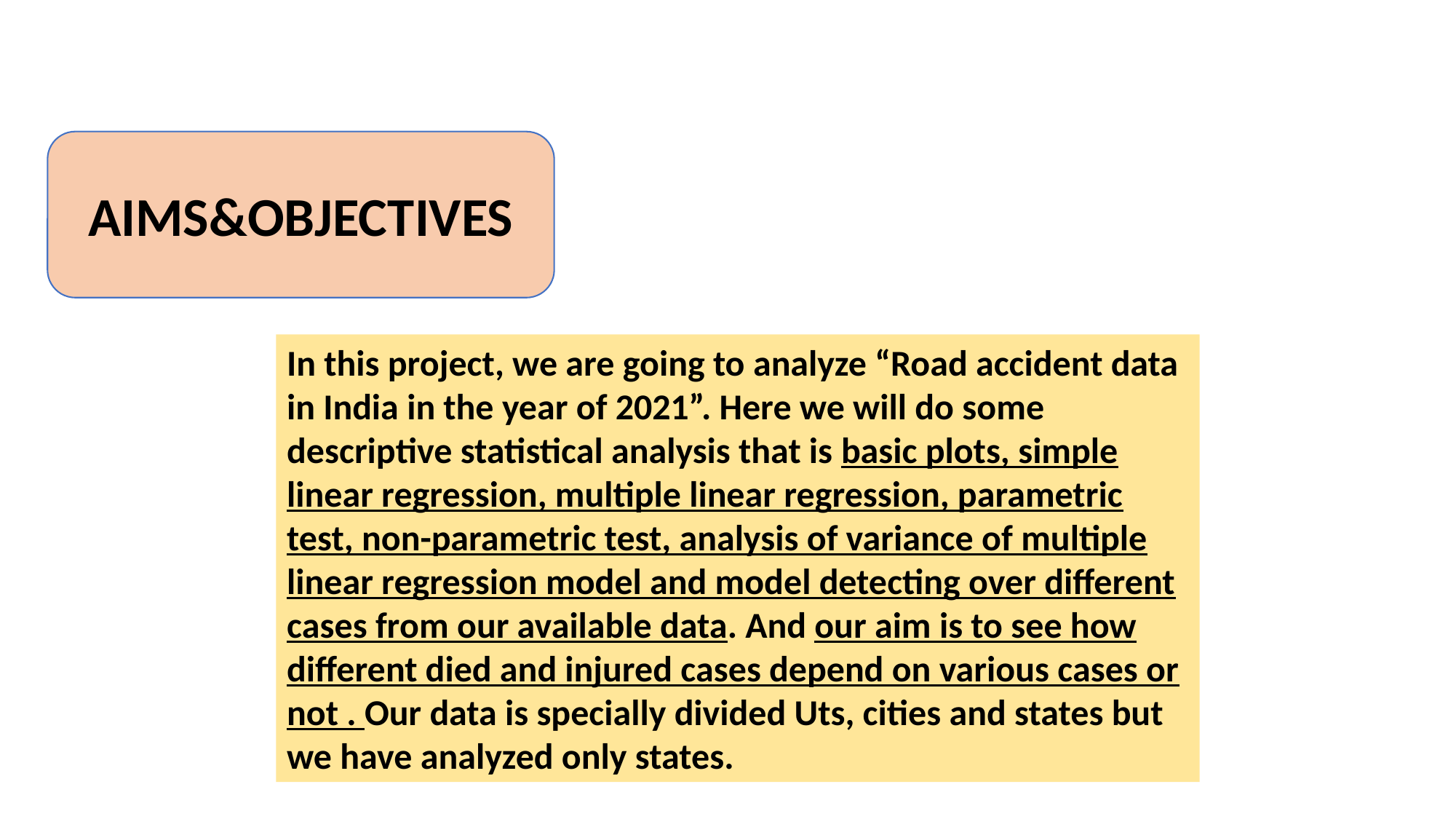

AIMS&OBJECTIVES
In this project, we are going to analyze “Road accident data in India in the year of 2021”. Here we will do some descriptive statistical analysis that is basic plots, simple linear regression, multiple linear regression, parametric test, non-parametric test, analysis of variance of multiple linear regression model and model detecting over different cases from our available data. And our aim is to see how different died and injured cases depend on various cases or not . Our data is specially divided Uts, cities and states but we have analyzed only states.